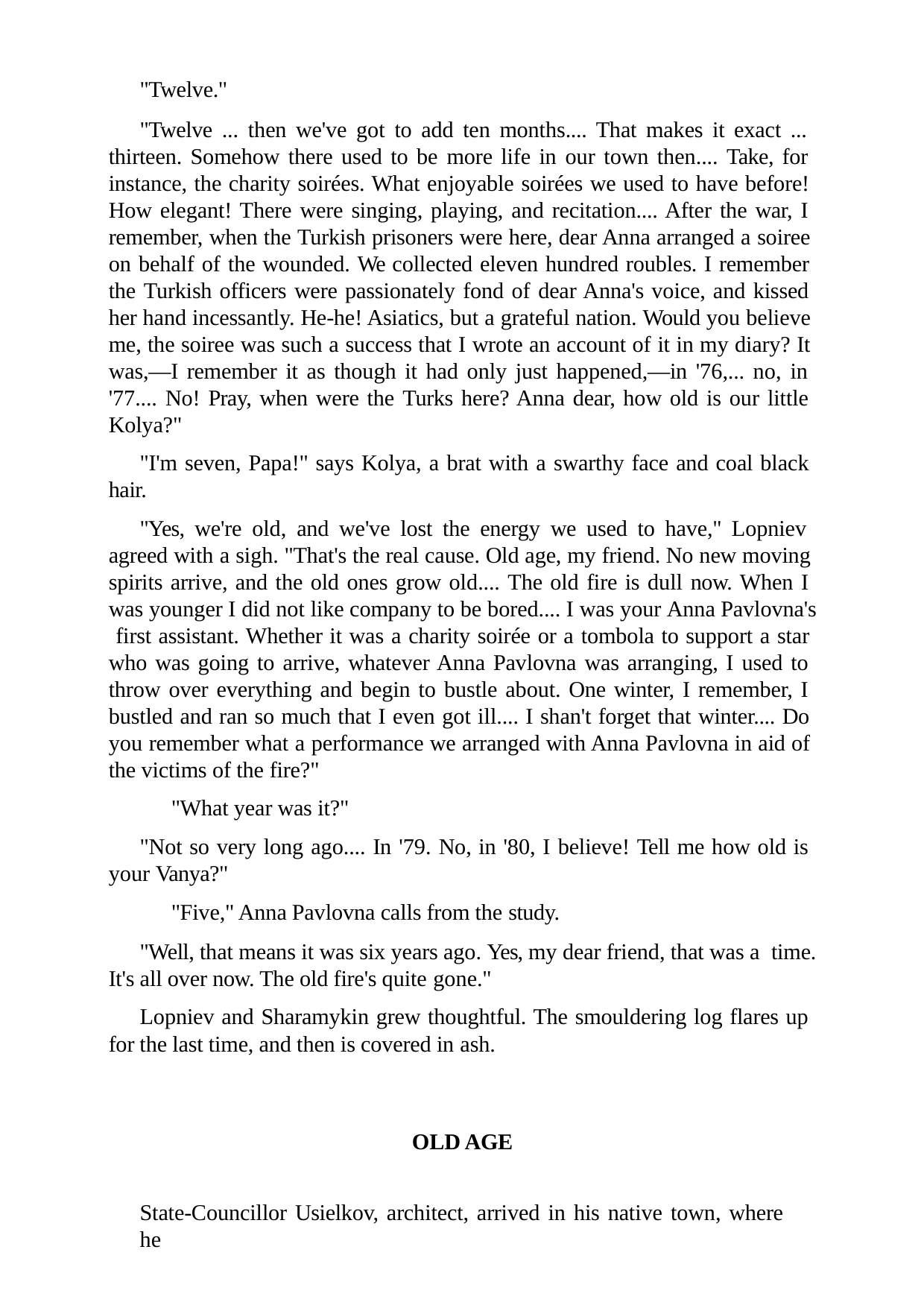

"Twelve."
"Twelve ... then we've got to add ten months.... That makes it exact ...  thirteen. Somehow there used to be more life in our town then.... Take, for  instance, the charity soirées. What enjoyable soirées we used to have before!  How elegant! There were singing, playing, and recitation.... After the war, I  remember, when the Turkish prisoners were here, dear Anna arranged a soiree  on behalf of the wounded. We collected eleven hundred roubles. I remember  the Turkish officers were passionately fond of dear Anna's voice, and kissed  her hand incessantly. He-he! Asiatics, but a grateful nation. Would you believe  me, the soiree was such a success that I wrote an account of it in my diary? It  was,—I remember it as though it had only just happened,—in '76,... no, in  '77.... No! Pray, when were the Turks here? Anna dear, how old is our little  Kolya?"
"I'm seven, Papa!" says Kolya, a brat with a swarthy face and coal black  hair.
"Yes, we're old, and we've lost the energy we used to have," Lopniev  agreed with a sigh. "That's the real cause. Old age, my friend. No new moving  spirits arrive, and the old ones grow old.... The old fire is dull now. When I  was younger I did not like company to be bored.... I was your Anna Pavlovna's  first assistant. Whether it was a charity soirée or a tombola to support a star  who was going to arrive, whatever Anna Pavlovna was arranging, I used to  throw over everything and begin to bustle about. One winter, I remember, I  bustled and ran so much that I even got ill.... I shan't forget that winter.... Do  you remember what a performance we arranged with Anna Pavlovna in aid of  the victims of the fire?"
"What year was it?"
"Not so very long ago.... In '79. No, in '80, I believe! Tell me how old is  your Vanya?"
"Five," Anna Pavlovna calls from the study.
"Well, that means it was six years ago. Yes, my dear friend, that was a  time. It's all over now. The old fire's quite gone."
Lopniev and Sharamykin grew thoughtful. The smouldering log flares up  for the last time, and then is covered in ash.
OLD AGE

State-Councillor Usielkov, architect, arrived in his native town, where he